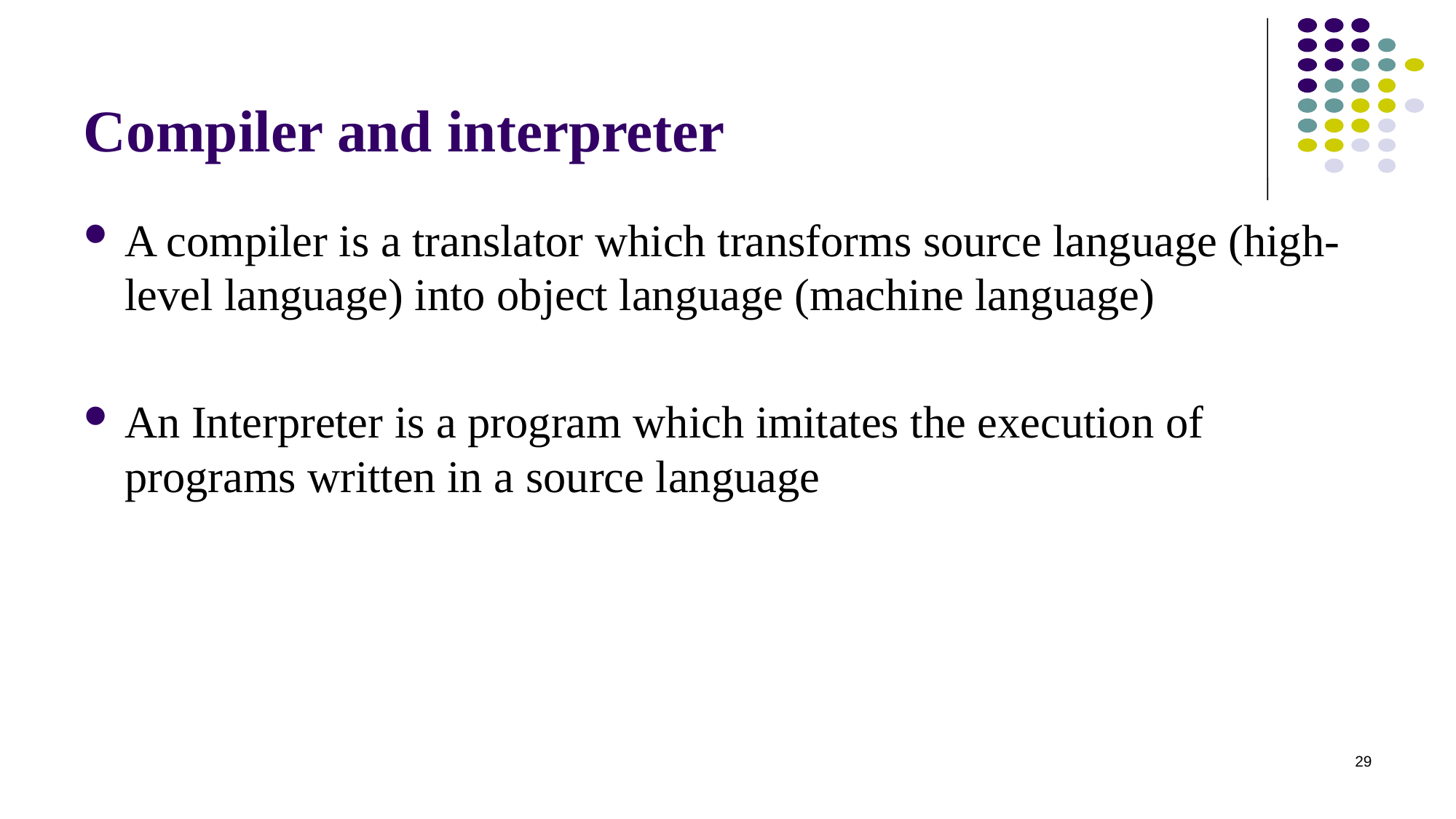

# Compiler and interpreter
A compiler is a translator which transforms source language (high-level language) into object language (machine language)

An Interpreter is a program which imitates the execution of programs written in a source language

29